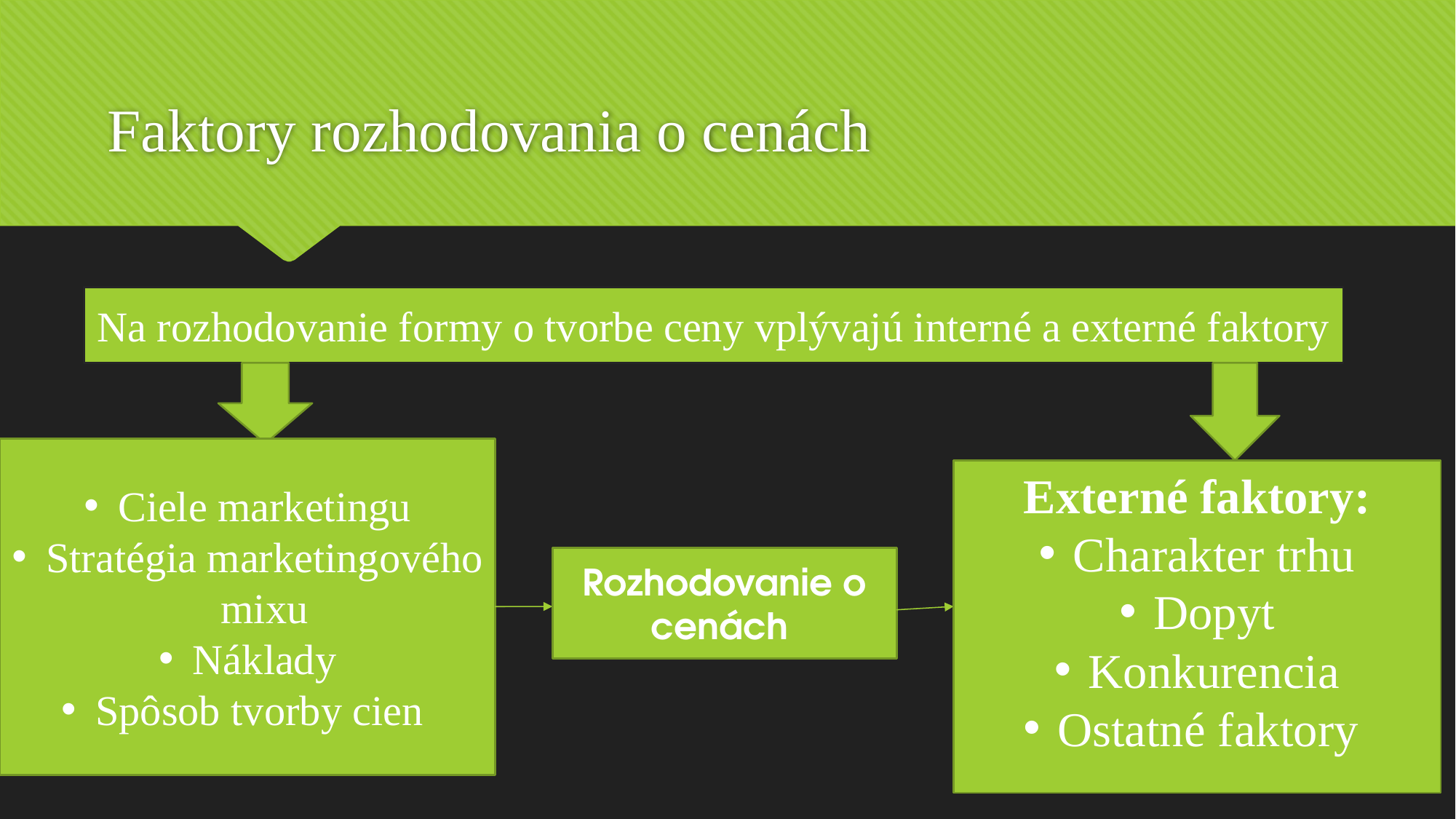

# Faktory rozhodovania o cenách
Na rozhodovanie formy o tvorbe ceny vplývajú interné a externé faktory

Ciele marketingu
Stratégia marketingového mixu
Náklady
Spôsob tvorby cien
Externé faktory:
Charakter trhu
Dopyt
Konkurencia
Ostatné faktory

Rozhodovanie o cenách